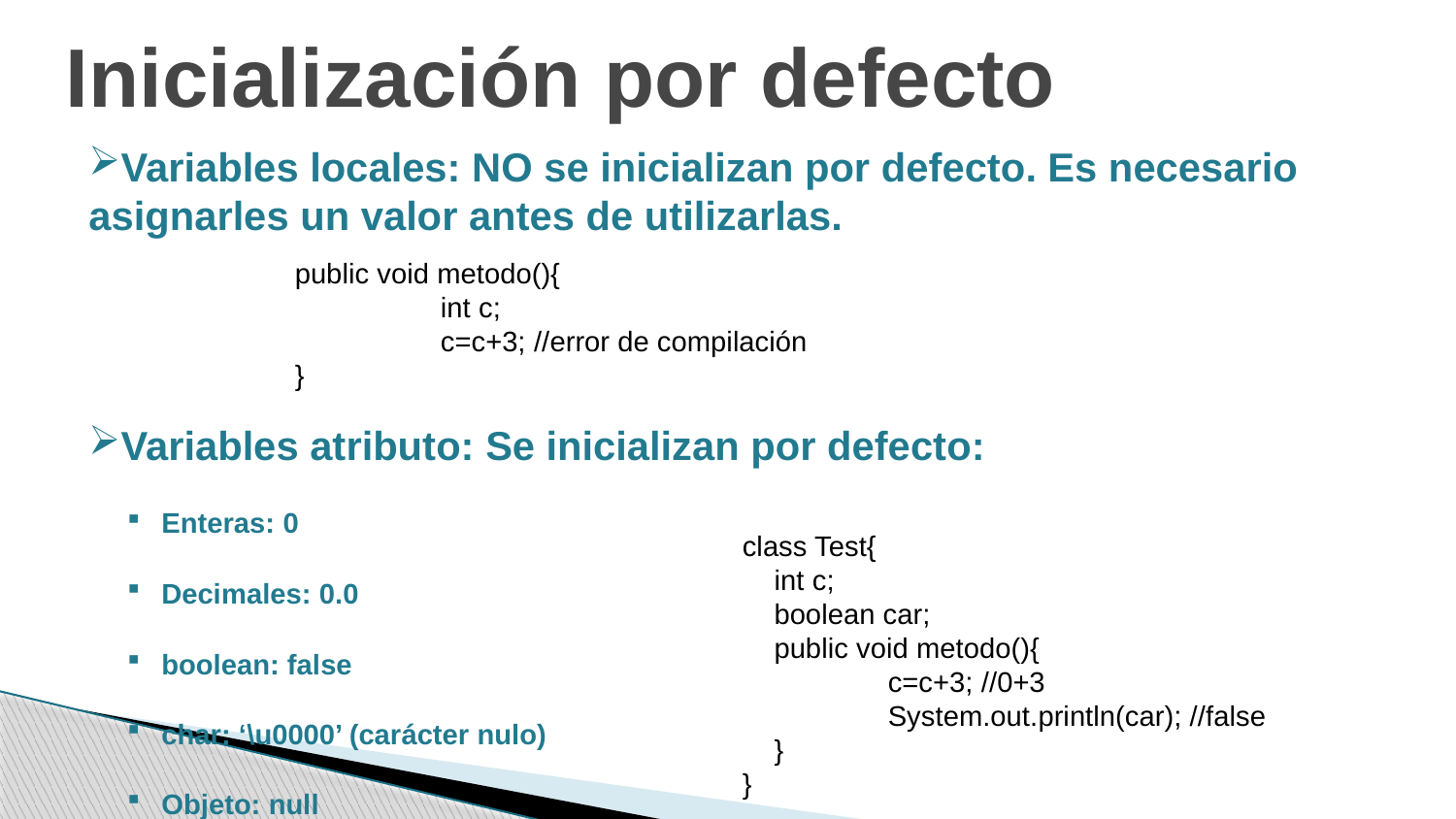

Inicialización por defecto
Variables locales: NO se inicializan por defecto. Es necesario asignarles un valor antes de utilizarlas.

Variables atributo: Se inicializan por defecto:
Enteras: 0
Decimales: 0.0
boolean: false
char: ‘\u0000’ (carácter nulo)
Objeto: null

public void metodo(){
	int c;
	c=c+3; //error de compilación
}
class Test{
    int c;
    boolean car;
    public void metodo(){
	c=c+3; //0+3
	System.out.println(car); //false
    }
}